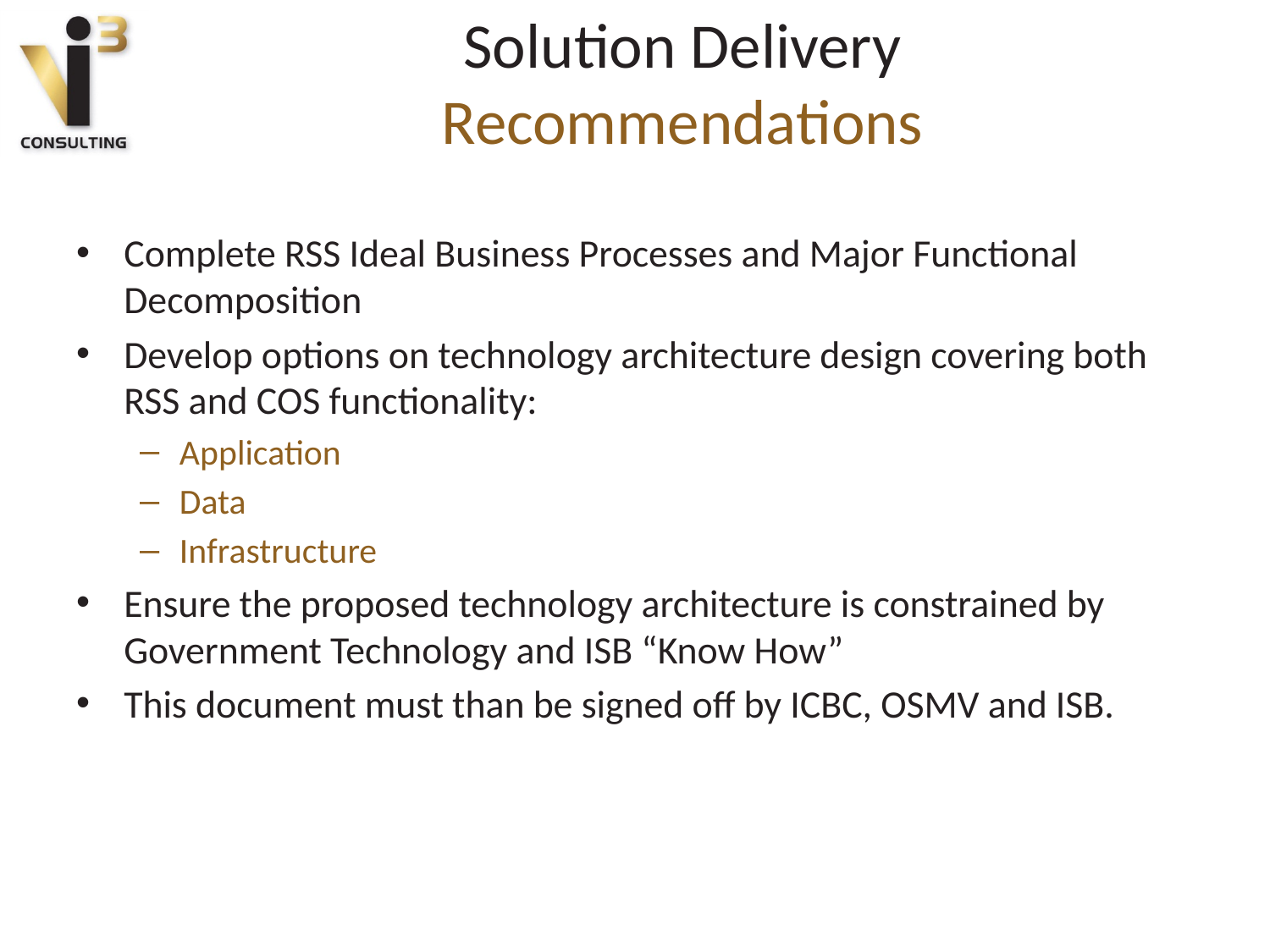

# Solution Delivery Recommendations

Complete RSS Ideal Business Processes and Major Functional Decomposition
Develop options on technology architecture design covering both RSS and COS functionality:
Application
Data
Infrastructure
Ensure the proposed technology architecture is constrained by Government Technology and ISB “Know How”
This document must than be signed off by ICBC, OSMV and ISB.